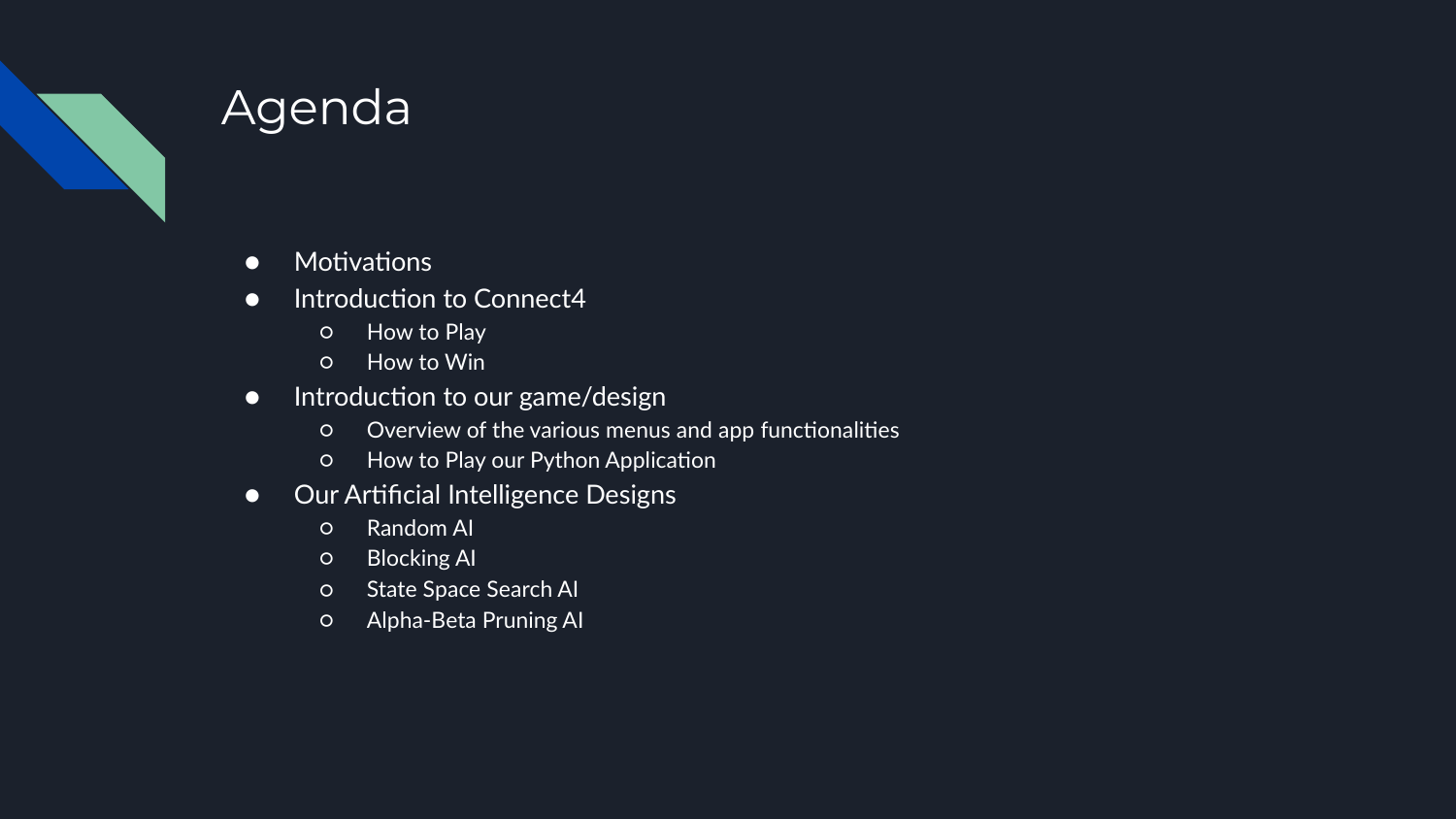

# Agenda
Motivations
Introduction to Connect4
How to Play
How to Win
Introduction to our game/design
Overview of the various menus and app functionalities
How to Play our Python Application
Our Artificial Intelligence Designs
Random AI
Blocking AI
State Space Search AI
Alpha-Beta Pruning AI